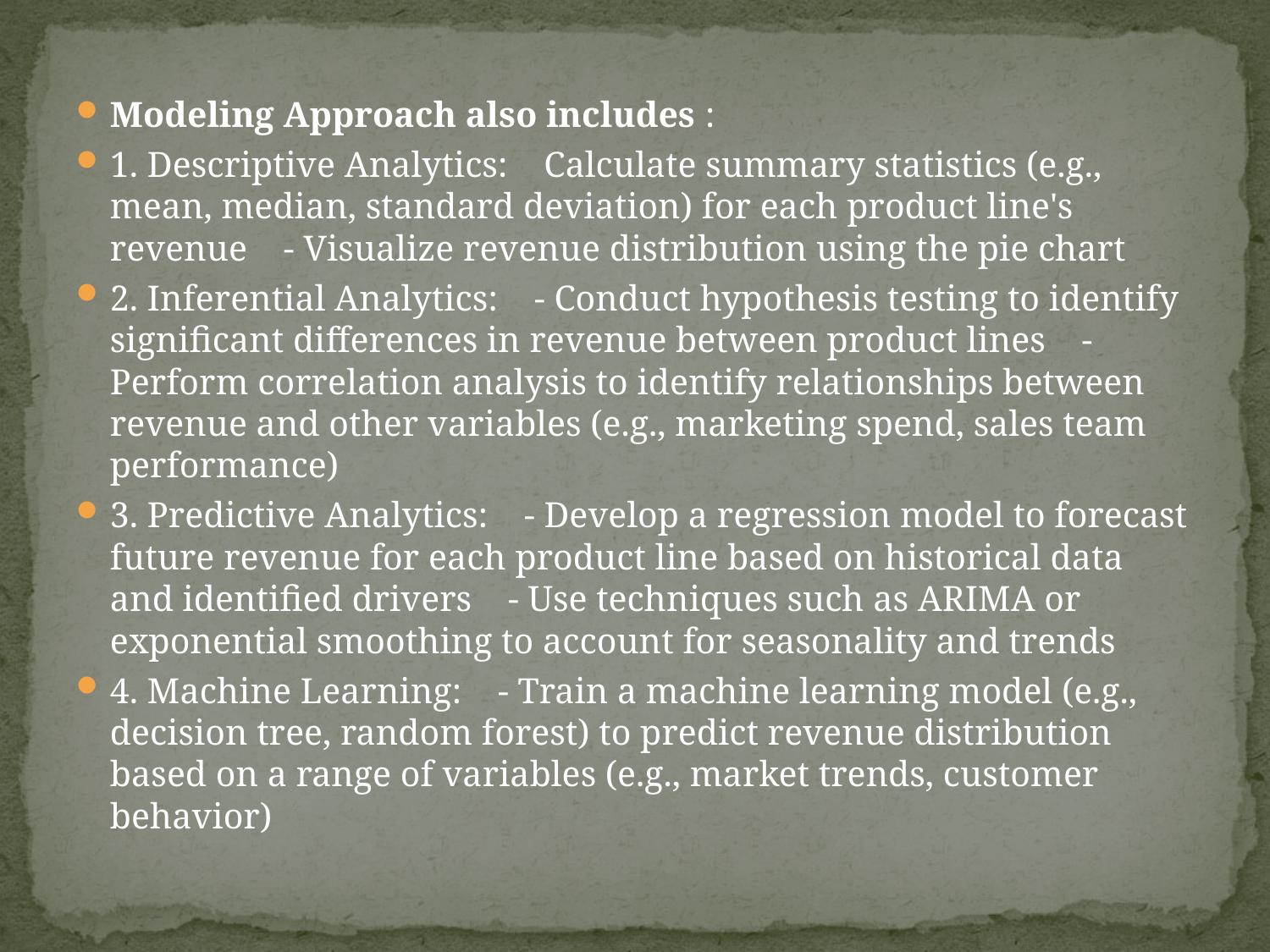

Modeling Approach also includes :
1. Descriptive Analytics:    Calculate summary statistics (e.g., mean, median, standard deviation) for each product line's revenue    - Visualize revenue distribution using the pie chart
2. Inferential Analytics:    - Conduct hypothesis testing to identify significant differences in revenue between product lines    - Perform correlation analysis to identify relationships between revenue and other variables (e.g., marketing spend, sales team performance)
3. Predictive Analytics:    - Develop a regression model to forecast future revenue for each product line based on historical data and identified drivers    - Use techniques such as ARIMA or exponential smoothing to account for seasonality and trends
4. Machine Learning:    - Train a machine learning model (e.g., decision tree, random forest) to predict revenue distribution based on a range of variables (e.g., market trends, customer behavior)